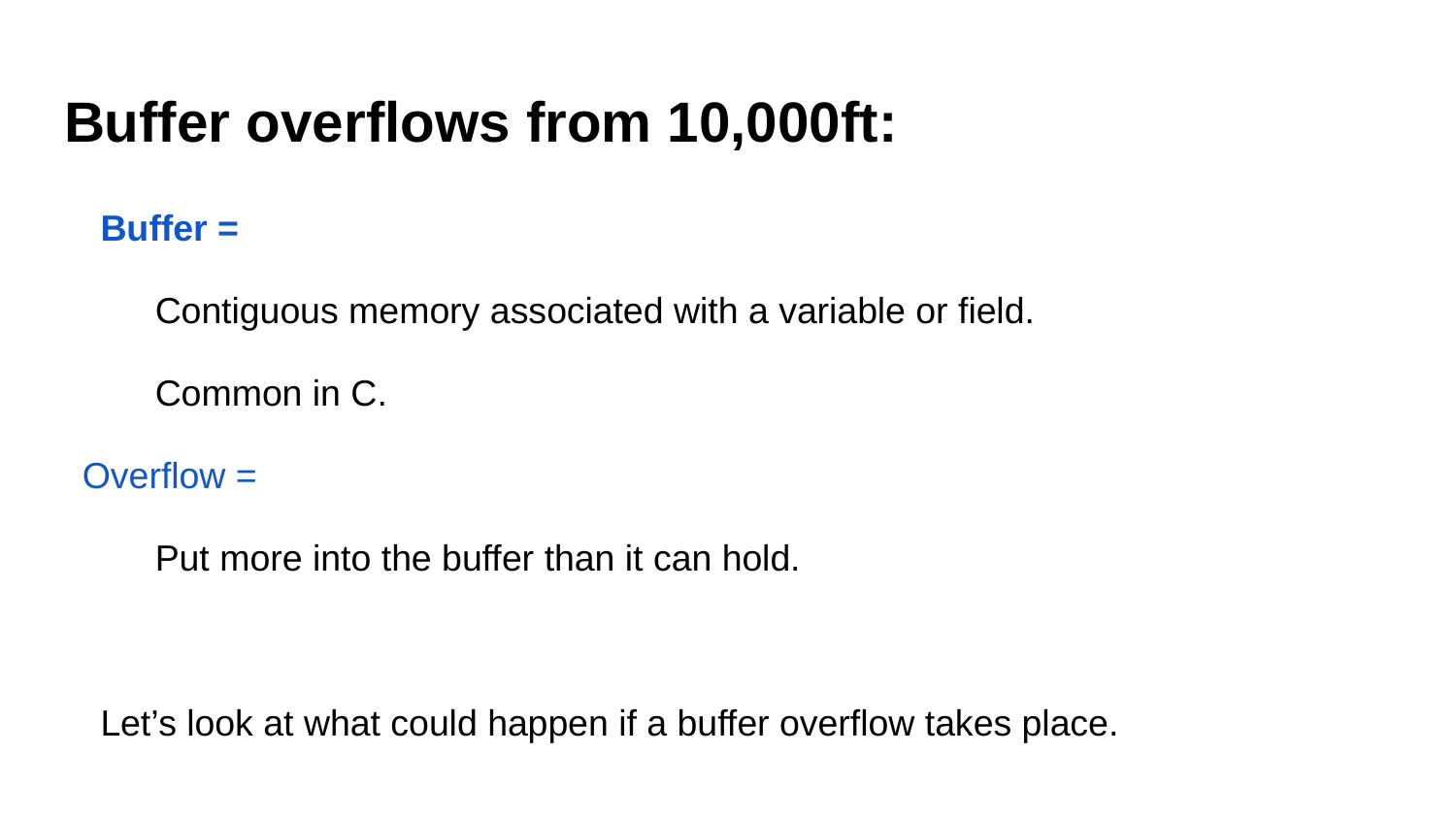

# Buffer overflows from 10,000ft:

Buffer =
Contiguous memory associated with a variable or field.
Common in C.
Overflow =
Put more into the buffer than it can hold.

Let’s look at what could happen if a buffer overflow takes place.